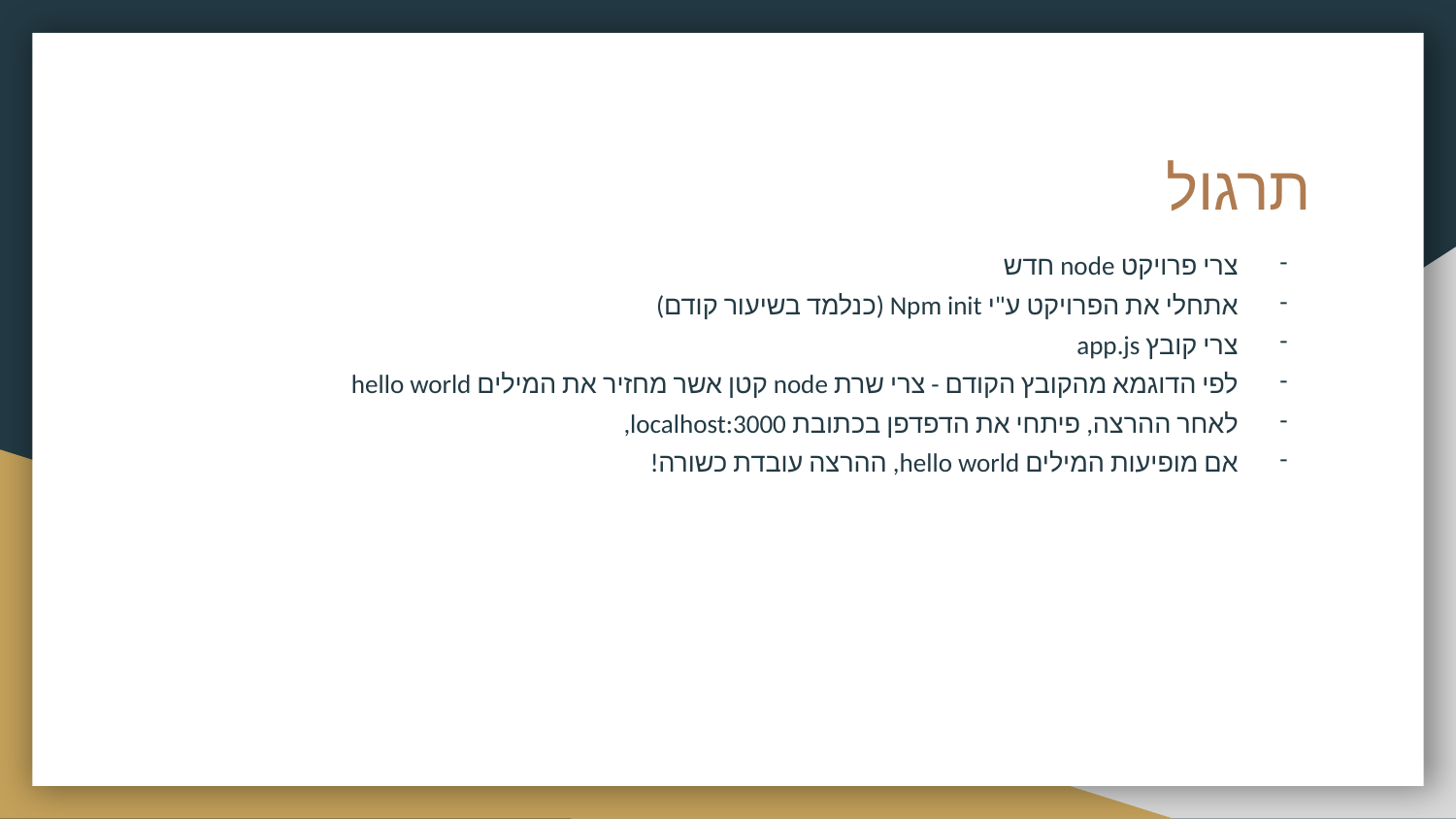

# תרגול
צרי פרויקט node חדש
אתחלי את הפרויקט ע"י Npm init (כנלמד בשיעור קודם)
צרי קובץ app.js
לפי הדוגמא מהקובץ הקודם - צרי שרת node קטן אשר מחזיר את המילים hello world
לאחר ההרצה, פיתחי את הדפדפן בכתובת localhost:3000,
אם מופיעות המילים hello world, ההרצה עובדת כשורה!